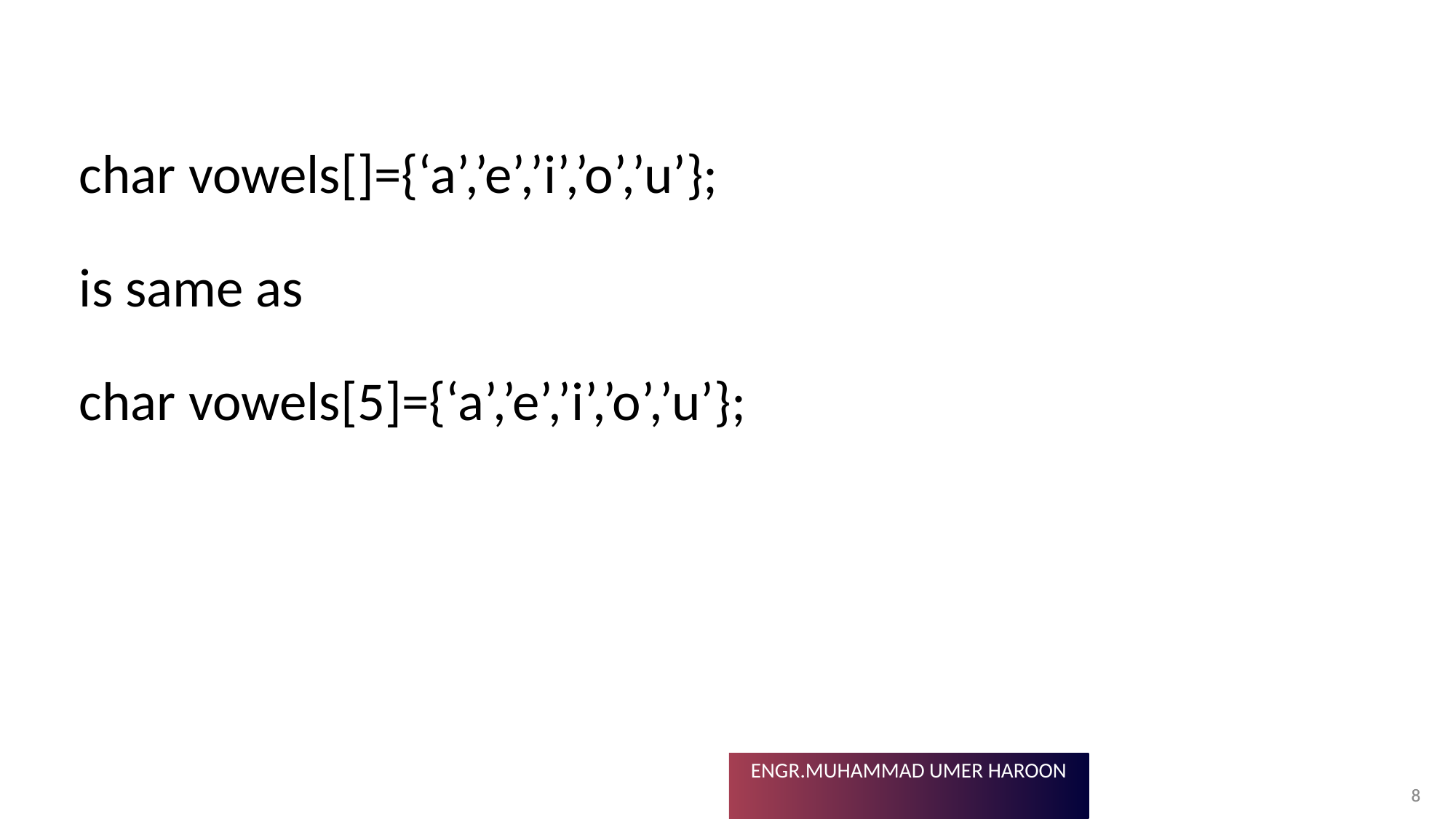

#
char vowels[]={‘a’,’e’,’i’,’o’,’u’};
is same as
char vowels[5]={‘a’,’e’,’i’,’o’,’u’};

8